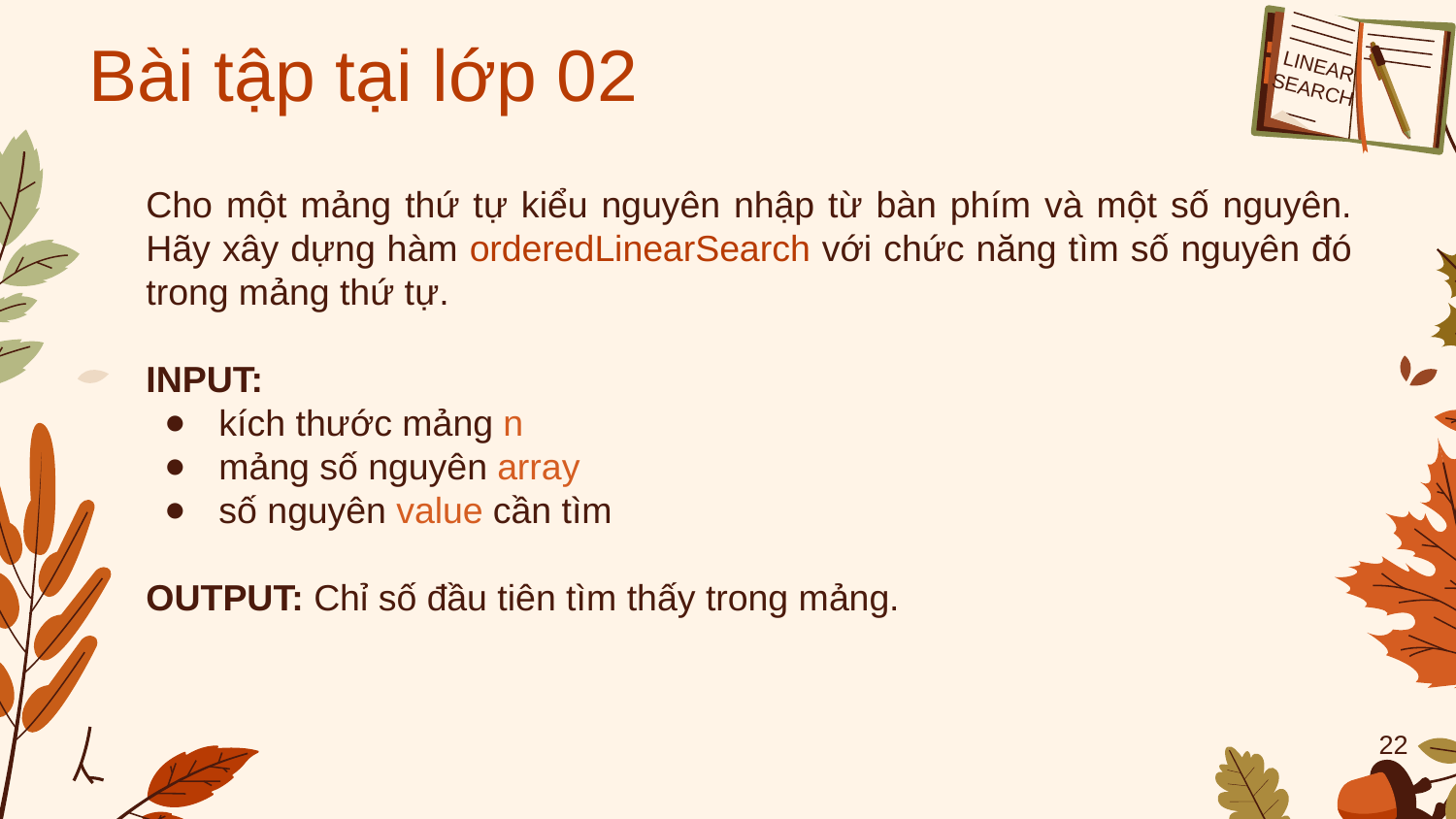

Bài tập tại lớp 02
# LINEAR
SEARCH
Cho một mảng thứ tự kiểu nguyên nhập từ bàn phím và một số nguyên. Hãy xây dựng hàm orderedLinearSearch với chức năng tìm số nguyên đó trong mảng thứ tự.

INPUT:
kích thước mảng n
mảng số nguyên array
số nguyên value cần tìm

OUTPUT: Chỉ số đầu tiên tìm thấy trong mảng.

22